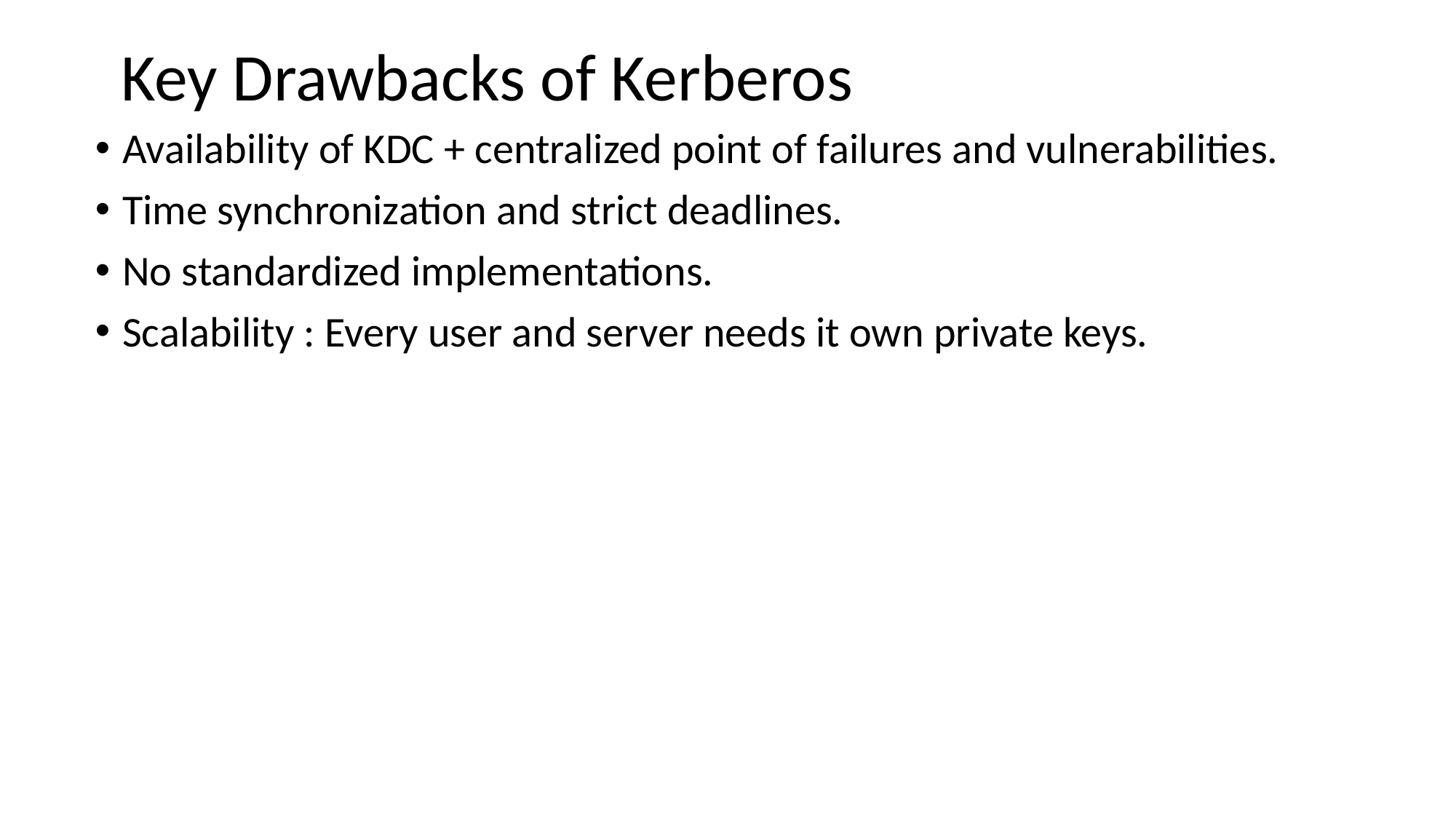

# Key Drawbacks of Kerberos
Availability of KDC + centralized point of failures and vulnerabilities.
Time synchronization and strict deadlines.
No standardized implementations.
Scalability : Every user and server needs it own private keys.